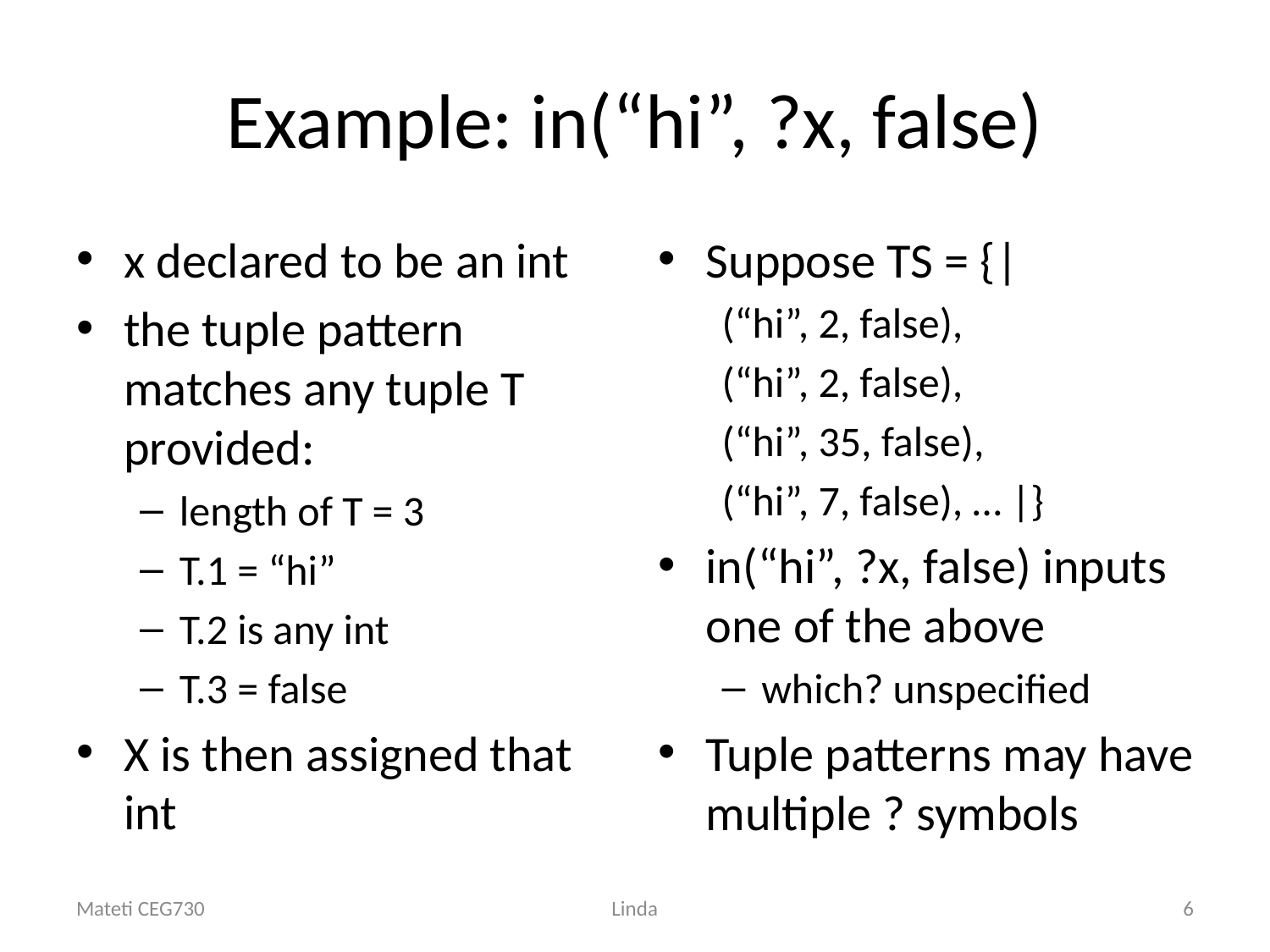

# Example: in(“hi”, ?x, false)
x declared to be an int
the tuple pattern matches any tuple T provided:
length of T = 3
T.1 = “hi”
T.2 is any int
T.3 = false
X is then assigned that int
Suppose TS = {|
(“hi”, 2, false),
(“hi”, 2, false),
(“hi”, 35, false),
(“hi”, 7, false), … |}
in(“hi”, ?x, false) inputs one of the above
which? unspecified
Tuple patterns may have multiple ? symbols
Mateti CEG730
Linda
6